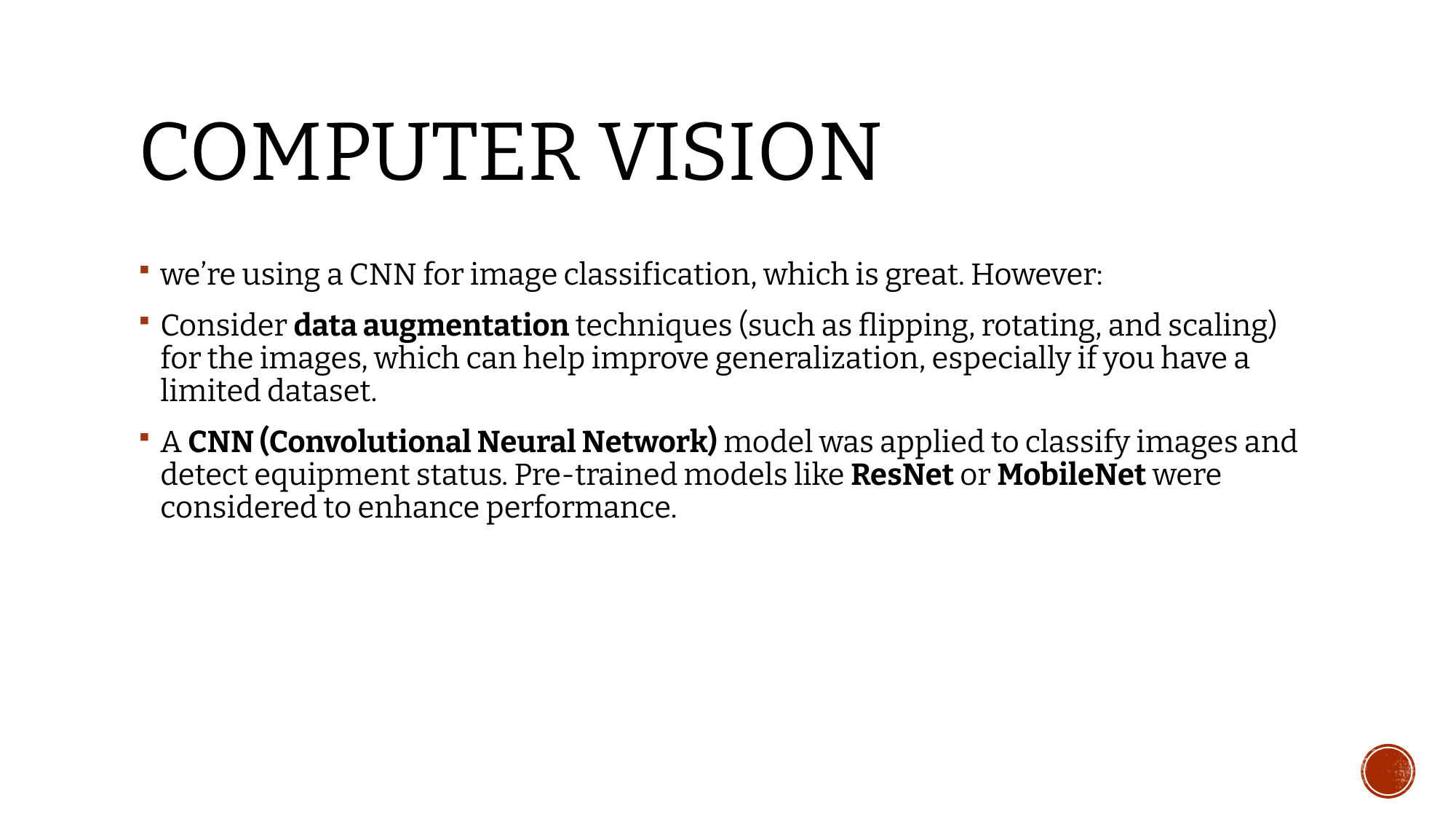

# Computer Vision
we’re using a CNN for image classification, which is great. However:
Consider data augmentation techniques (such as flipping, rotating, and scaling) for the images, which can help improve generalization, especially if you have a limited dataset.
A CNN (Convolutional Neural Network) model was applied to classify images and detect equipment status. Pre-trained models like ResNet or MobileNet were considered to enhance performance.